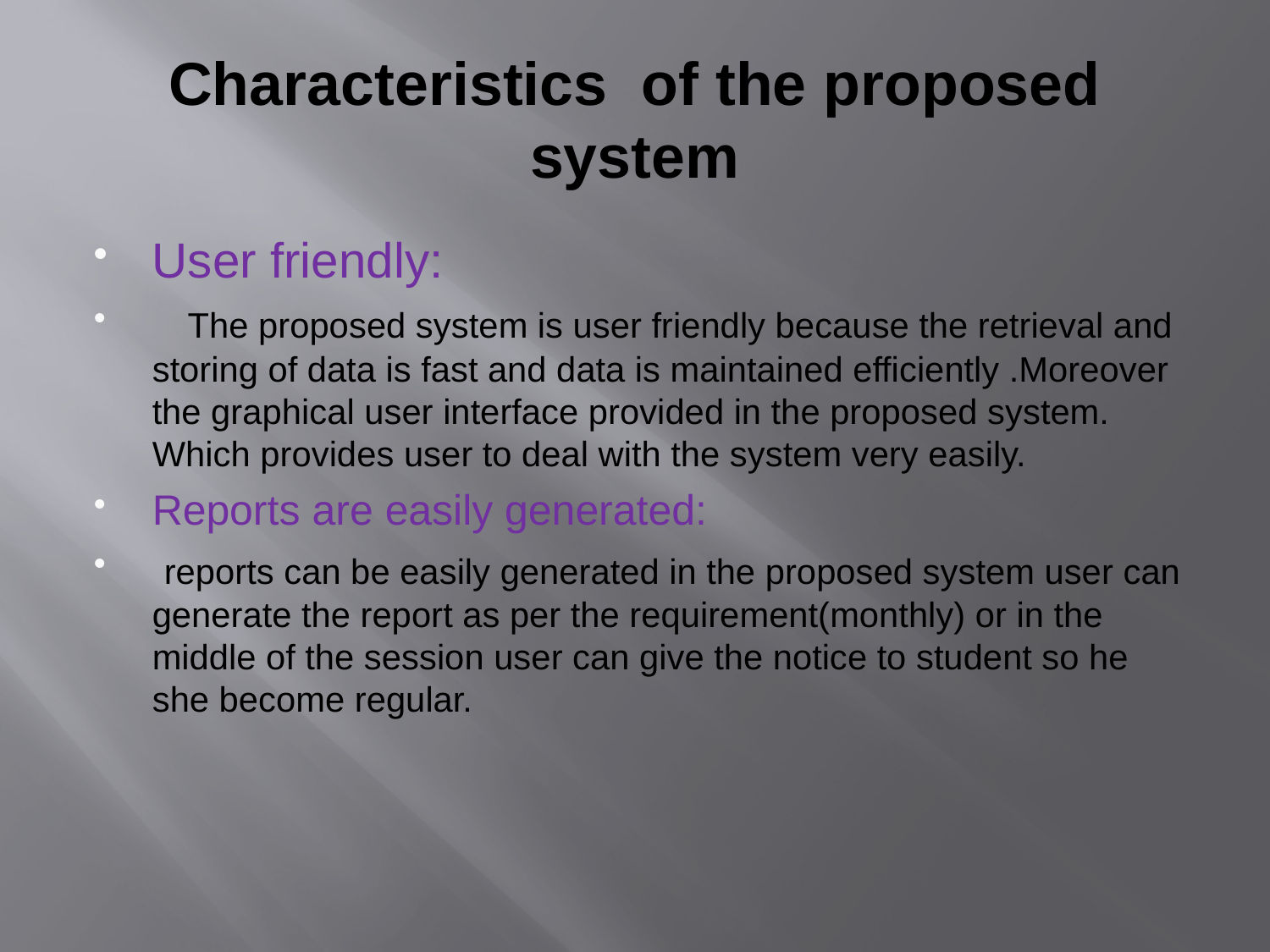

# Characteristics  of the proposed system
User friendly:
   The proposed system is user friendly because the retrieval and storing of data is fast and data is maintained efficiently .Moreover the graphical user interface provided in the proposed system. Which provides user to deal with the system very easily.
Reports are easily generated:
 reports can be easily generated in the proposed system user can generate the report as per the requirement(monthly) or in the middle of the session user can give the notice to student so he she become regular.